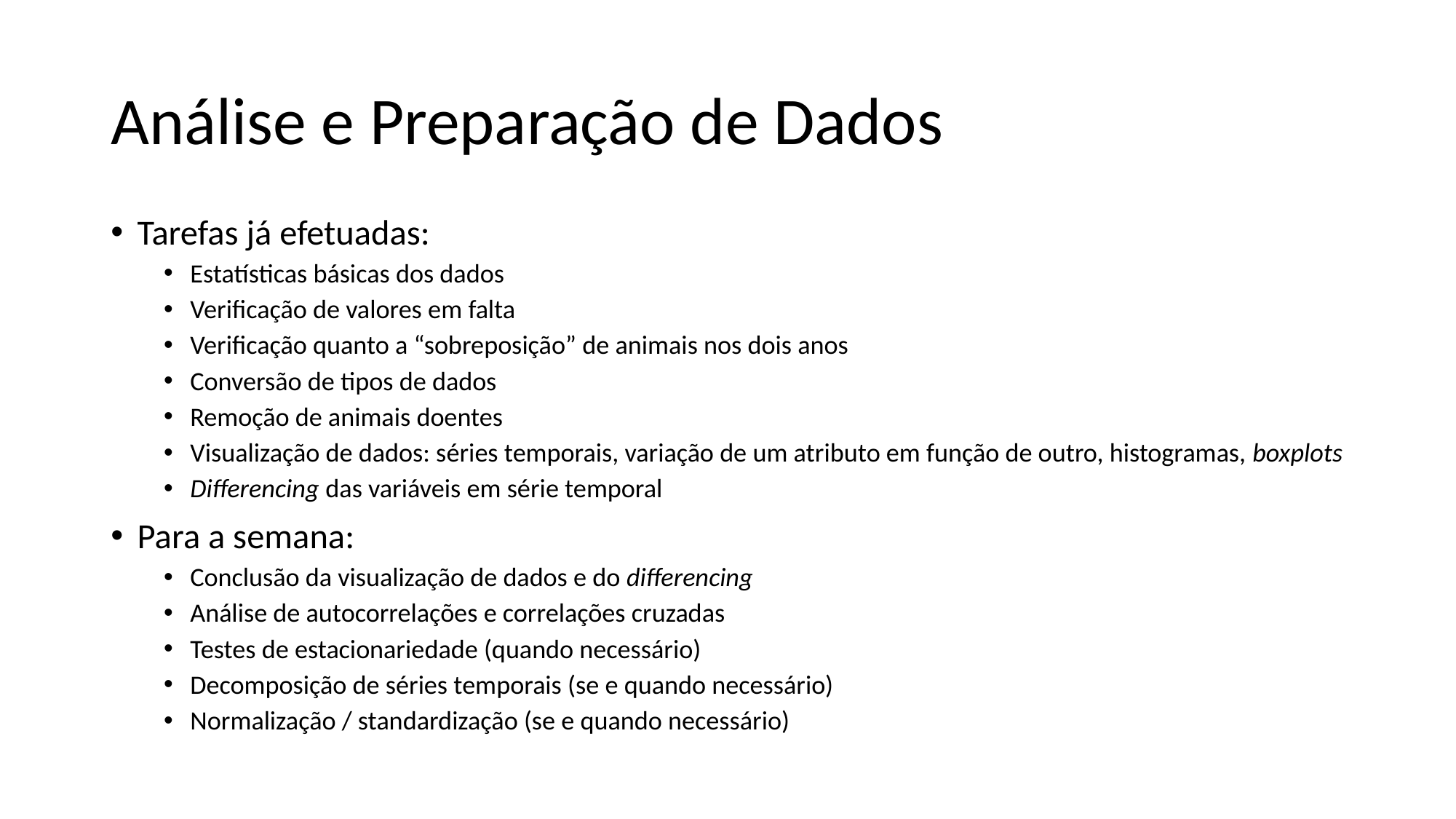

# Análise e Preparação de Dados
Tarefas já efetuadas:
Estatísticas básicas dos dados
Verificação de valores em falta
Verificação quanto a “sobreposição” de animais nos dois anos
Conversão de tipos de dados
Remoção de animais doentes
Visualização de dados: séries temporais, variação de um atributo em função de outro, histogramas, boxplots
Differencing das variáveis em série temporal
Para a semana:
Conclusão da visualização de dados e do differencing
Análise de autocorrelações e correlações cruzadas
Testes de estacionariedade (quando necessário)
Decomposição de séries temporais (se e quando necessário)
Normalização / standardização (se e quando necessário)